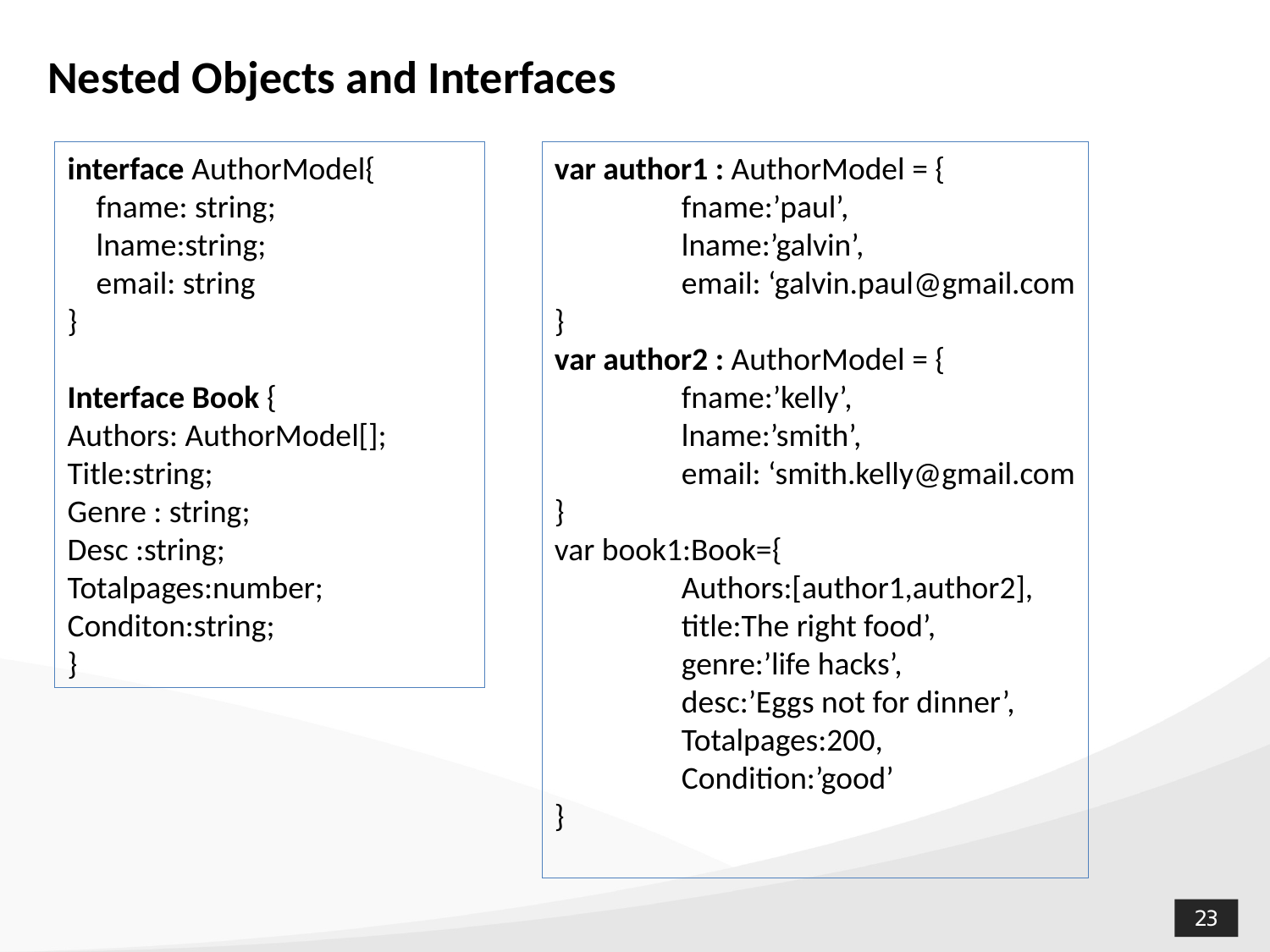

# Nested Objects and Interfaces
interface AuthorModel{
    fname: string;
    lname:string;
    email: string
}

Interface Book {
Authors: AuthorModel[];
Title:string;
Genre : string;
Desc :string;
Totalpages:number;
Conditon:string;
}
var author1 : AuthorModel = {
	fname:’paul’,
	lname:’galvin’,
	email: ‘galvin.paul@gmail.com
}
var author2 : AuthorModel = {
	fname:’kelly’,
	lname:’smith’,
	email: ‘smith.kelly@gmail.com
}
var book1:Book={
	Authors:[author1,author2],
	title:The right food’,
	genre:’life hacks’,
	desc:’Eggs not for dinner’,
	Totalpages:200,
	Condition:’good’
}